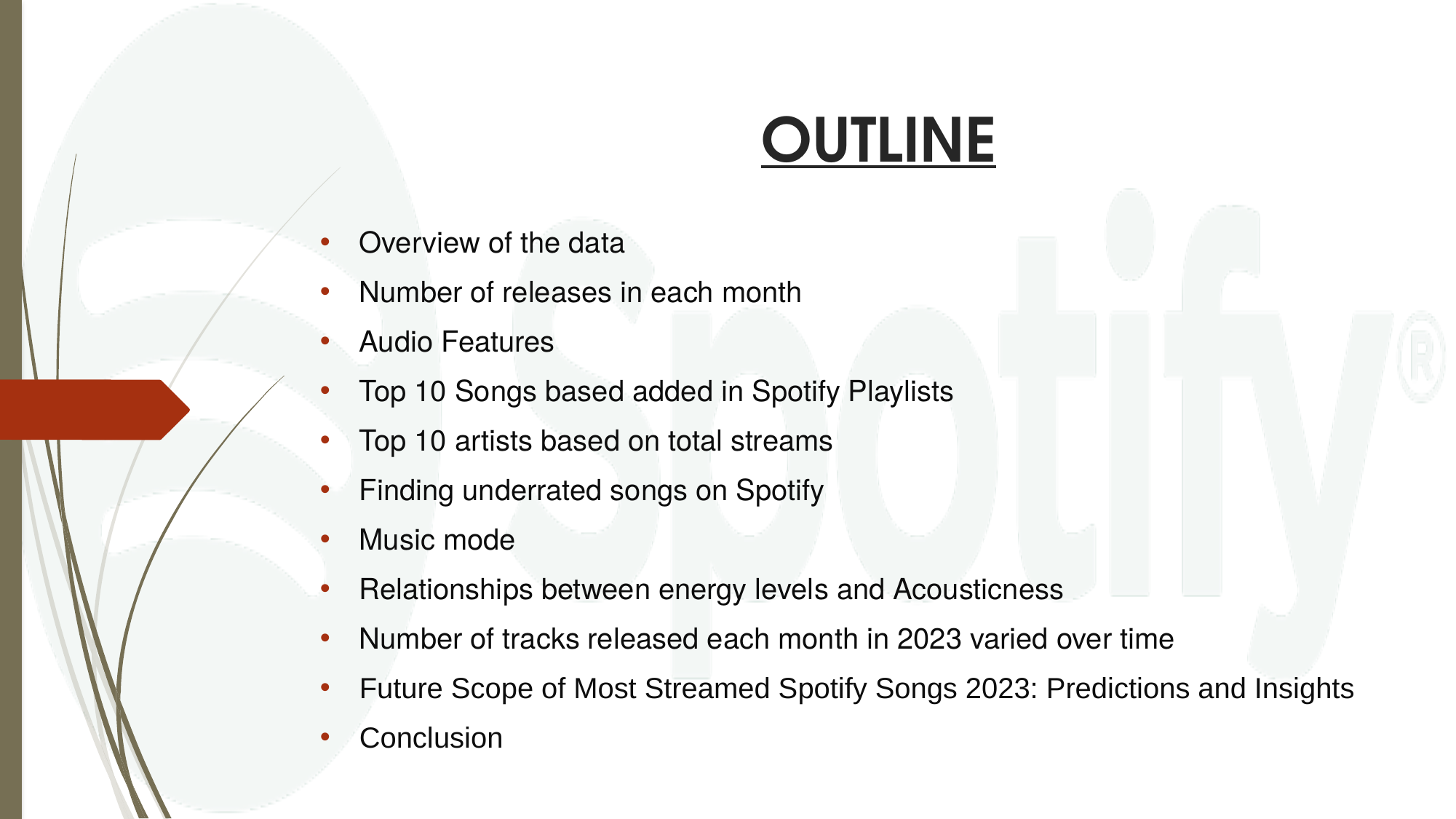

# OUTLINE
Overview of the data
Number of releases in each month
Audio Features
Top 10 Songs based added in Spotify Playlists
Top 10 artists based on total streams
Finding underrated songs on Spotify
Music mode
Relationships between energy levels and Acousticness
Number of tracks released each month in 2023 varied over time
Future Scope of Most Streamed Spotify Songs 2023: Predictions and Insights
Conclusion